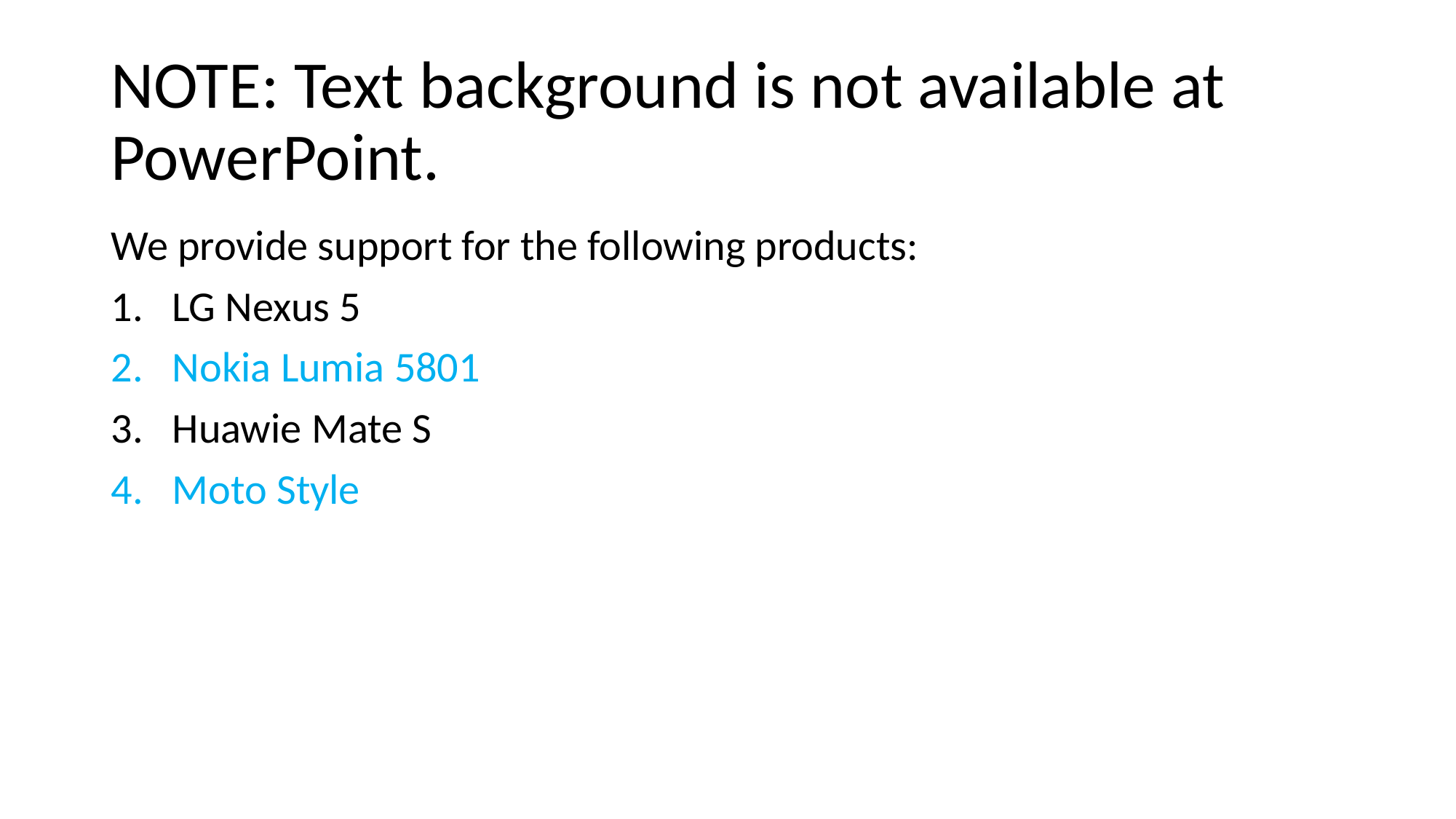

# NOTE: Text background is not available at PowerPoint.
We provide support for the following products:
LG Nexus 5
Nokia Lumia 5801
Huawie Mate S
Moto Style